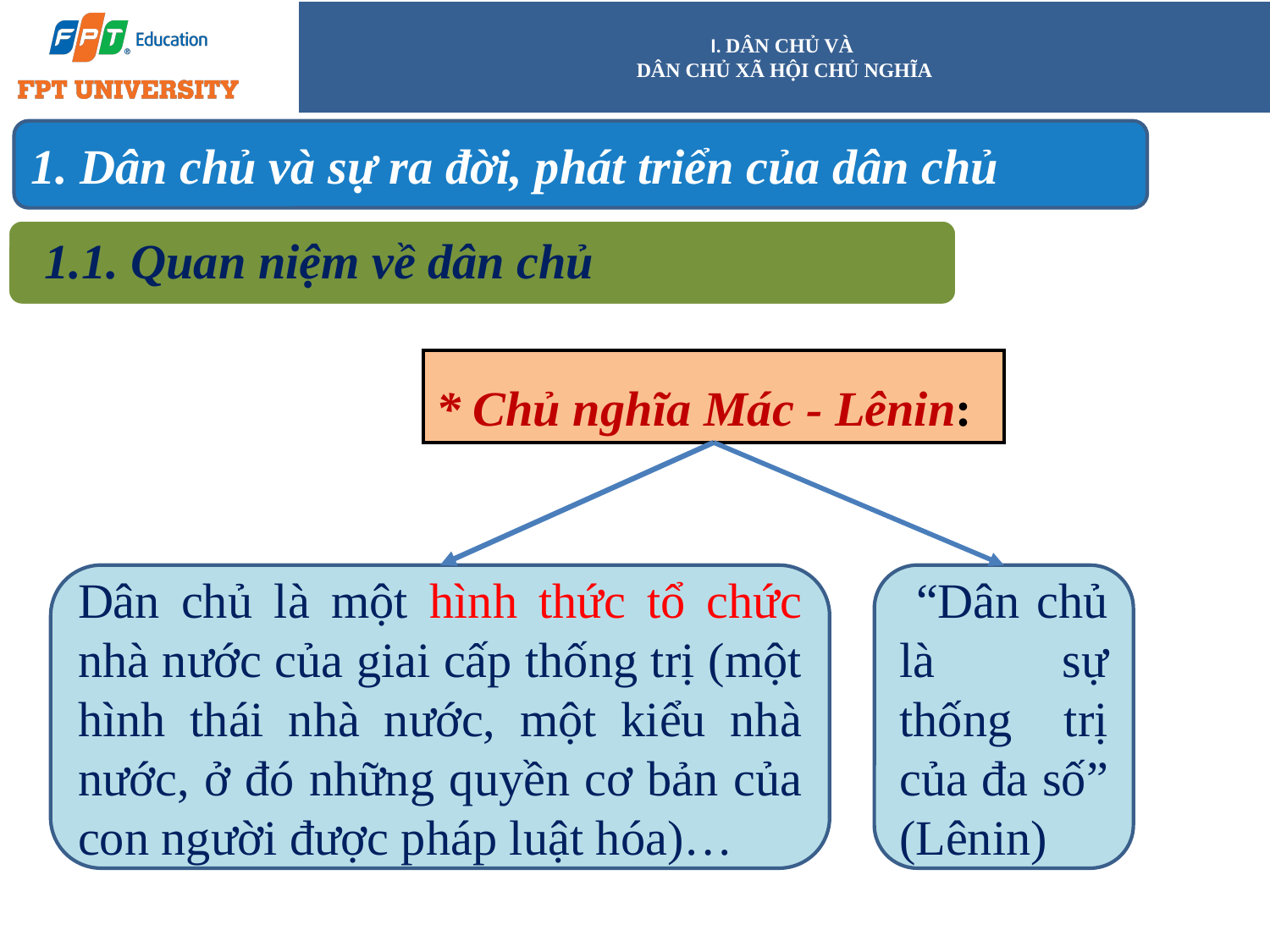

# I. DÂN CHỦ VÀ DÂN CHỦ XÃ HỘI CHỦ NGHĨA

1. Dân chủ và sự ra đời, phát triển của dân chủ

1.1. Quan niệm về dân chủ
* Chủ nghĩa Mác - Lênin:
Dân chủ là một hình thức tổ chức nhà nước của giai cấp thống trị (một hình thái nhà nước, một kiểu nhà nước, ở đó những quyền cơ bản của con người được pháp luật hóa)…
 “Dân chủ là sự thống trị của đa số” (Lênin)